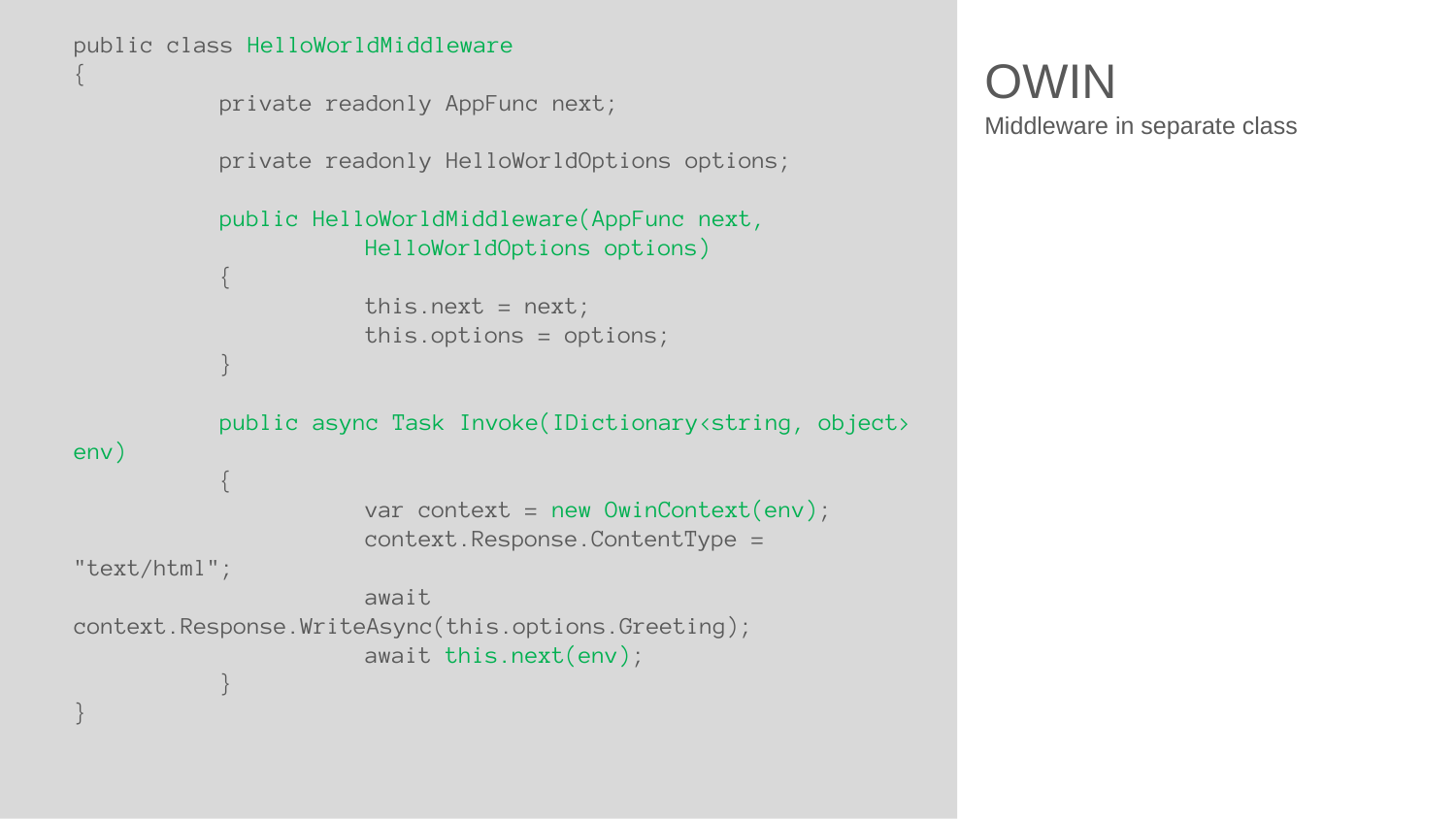

public class HelloWorldMiddleware
{
	private readonly AppFunc next;

	private readonly HelloWorldOptions options;

	public HelloWorldMiddleware(AppFunc next,
		HelloWorldOptions options)
	{
		this.next = next;
		this.options = options;
	}

	public async Task Invoke(IDictionary<string, object> env)
	{
		var context = new OwinContext(env);
		context.Response.ContentType = "text/html";
		await context.Response.WriteAsync(this.options.Greeting);
		await this.next(env);
	}
}
# OWIN
Middleware in separate class